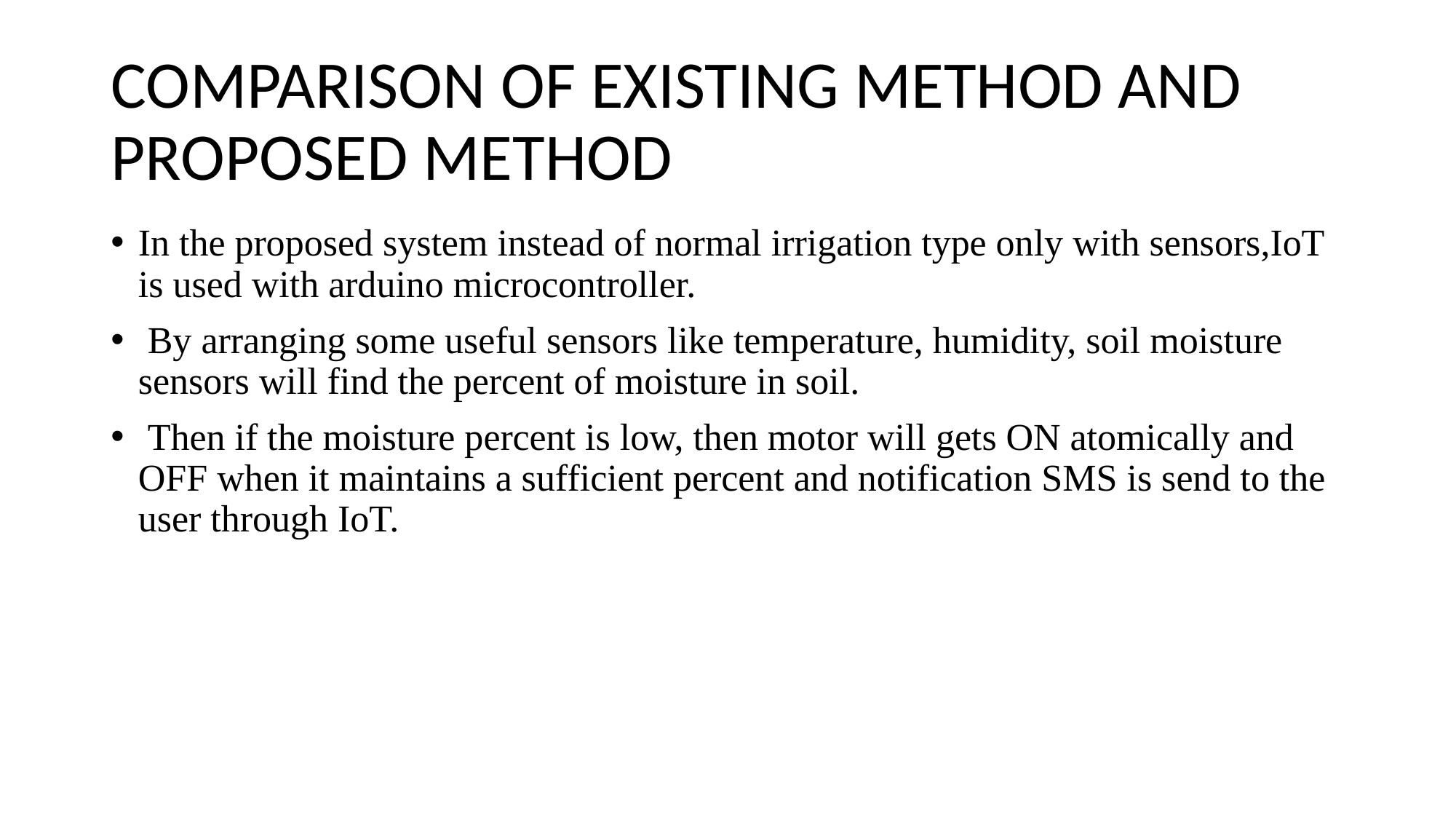

# COMPARISON OF EXISTING METHOD AND PROPOSED METHOD
In the proposed system instead of normal irrigation type only with sensors,IoT is used with arduino microcontroller.
 By arranging some useful sensors like temperature, humidity, soil moisture sensors will find the percent of moisture in soil.
 Then if the moisture percent is low, then motor will gets ON atomically and OFF when it maintains a sufficient percent and notification SMS is send to the user through IoT.